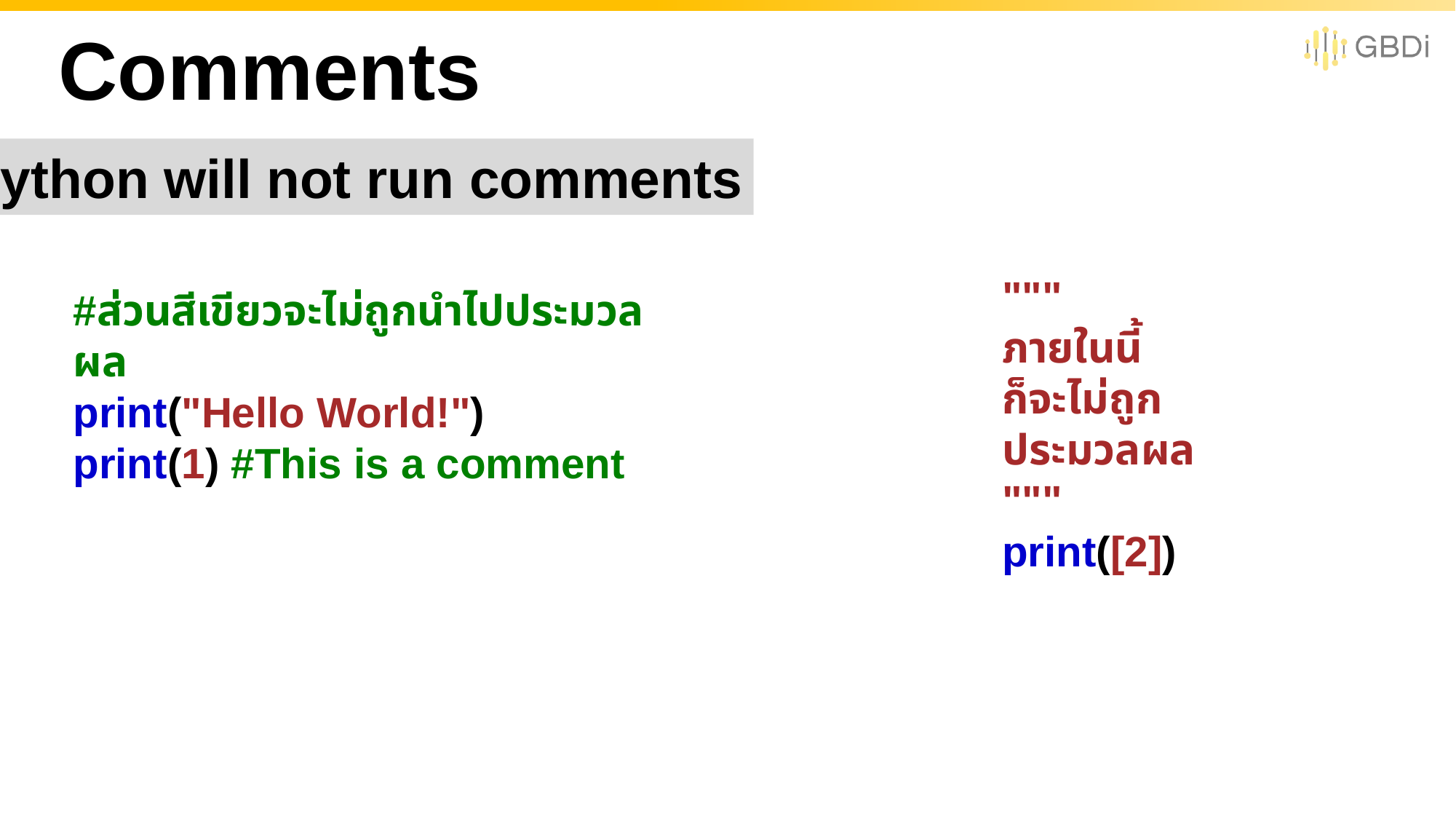

# Comments
Python will not run comments
"""
ภายในนี้
ก็จะไม่ถูก
ประมวลผล
"""
print([2])

#ส่วนสีเขียวจะไม่ถูกนำไปประมวลผล
print("Hello World!")
print(1) #This is a comment